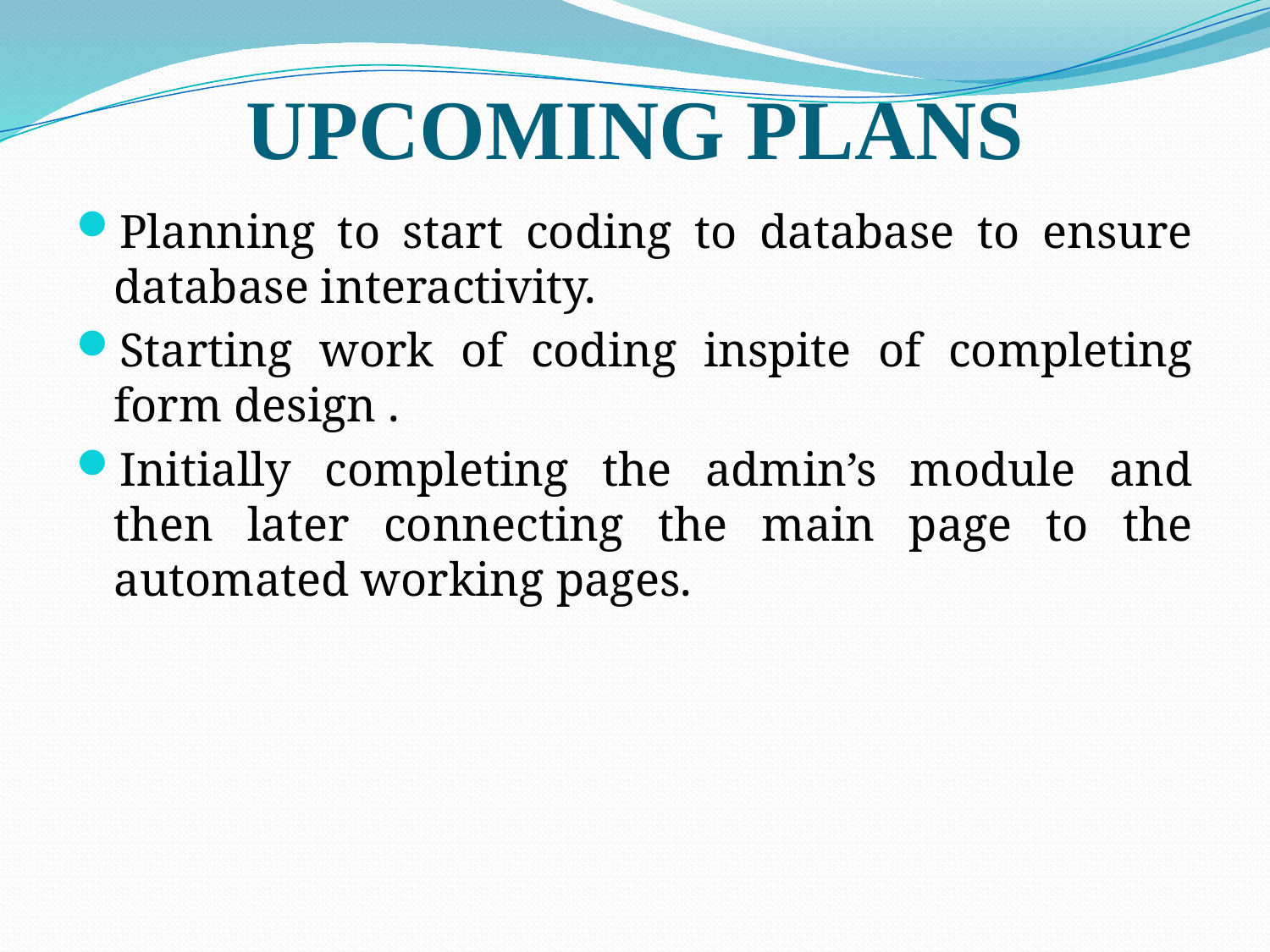

# UPCOMING PLANS
Planning to start coding to database to ensure database interactivity.
Starting work of coding inspite of completing form design .
Initially completing the admin’s module and then later connecting the main page to the automated working pages.